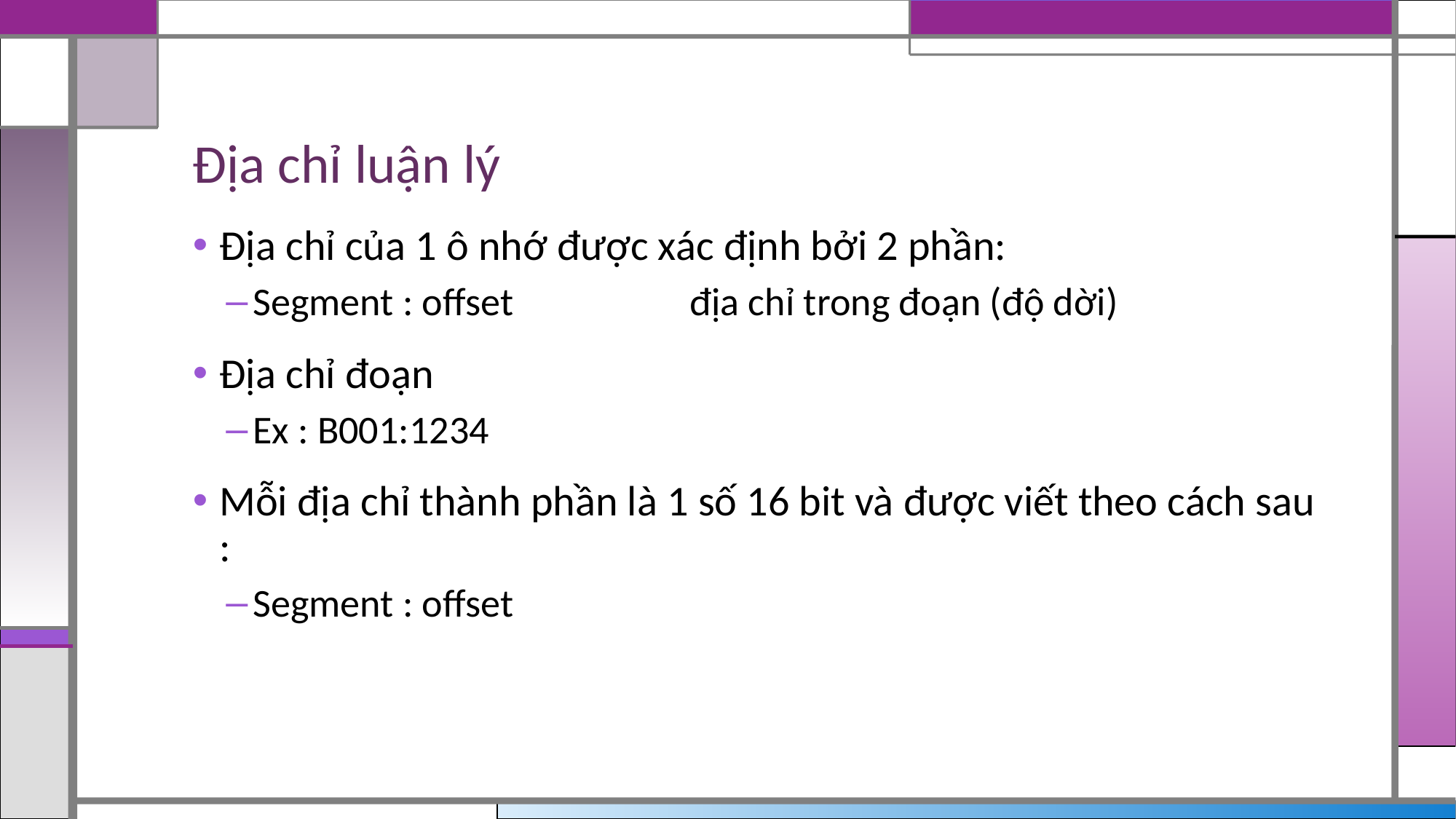

# Địa chỉ luận lý
Địa chỉ của 1 ô nhớ được xác định bởi 2 phần:
Segment : offset 		địa chỉ trong đoạn (độ dời)
Địa chỉ đoạn
Ex : B001:1234
Mỗi địa chỉ thành phần là 1 số 16 bit và được viết theo cách sau :
Segment : offset